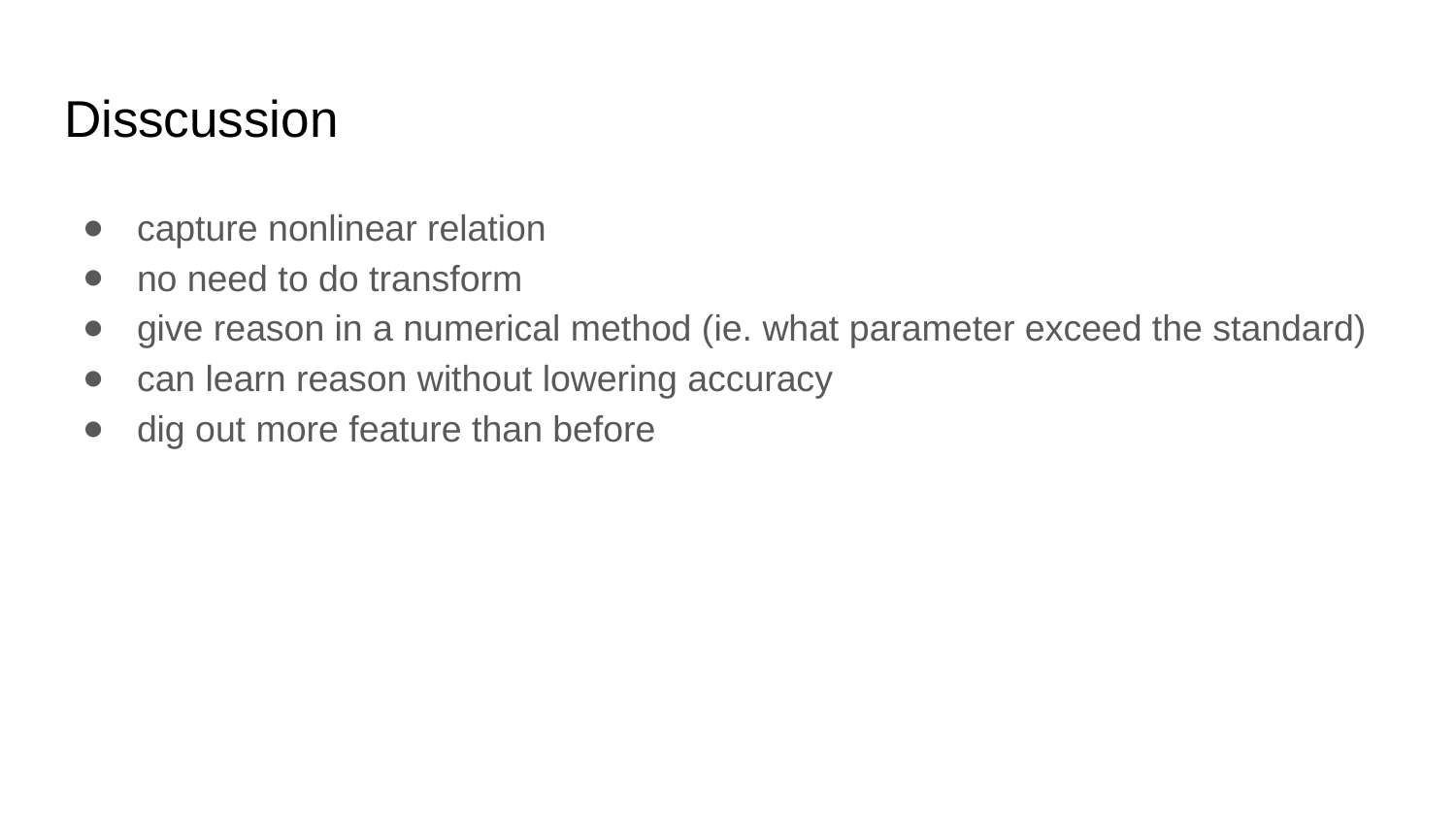

# Disscussion
capture nonlinear relation
no need to do transform
give reason in a numerical method (ie. what parameter exceed the standard)
can learn reason without lowering accuracy
dig out more feature than before